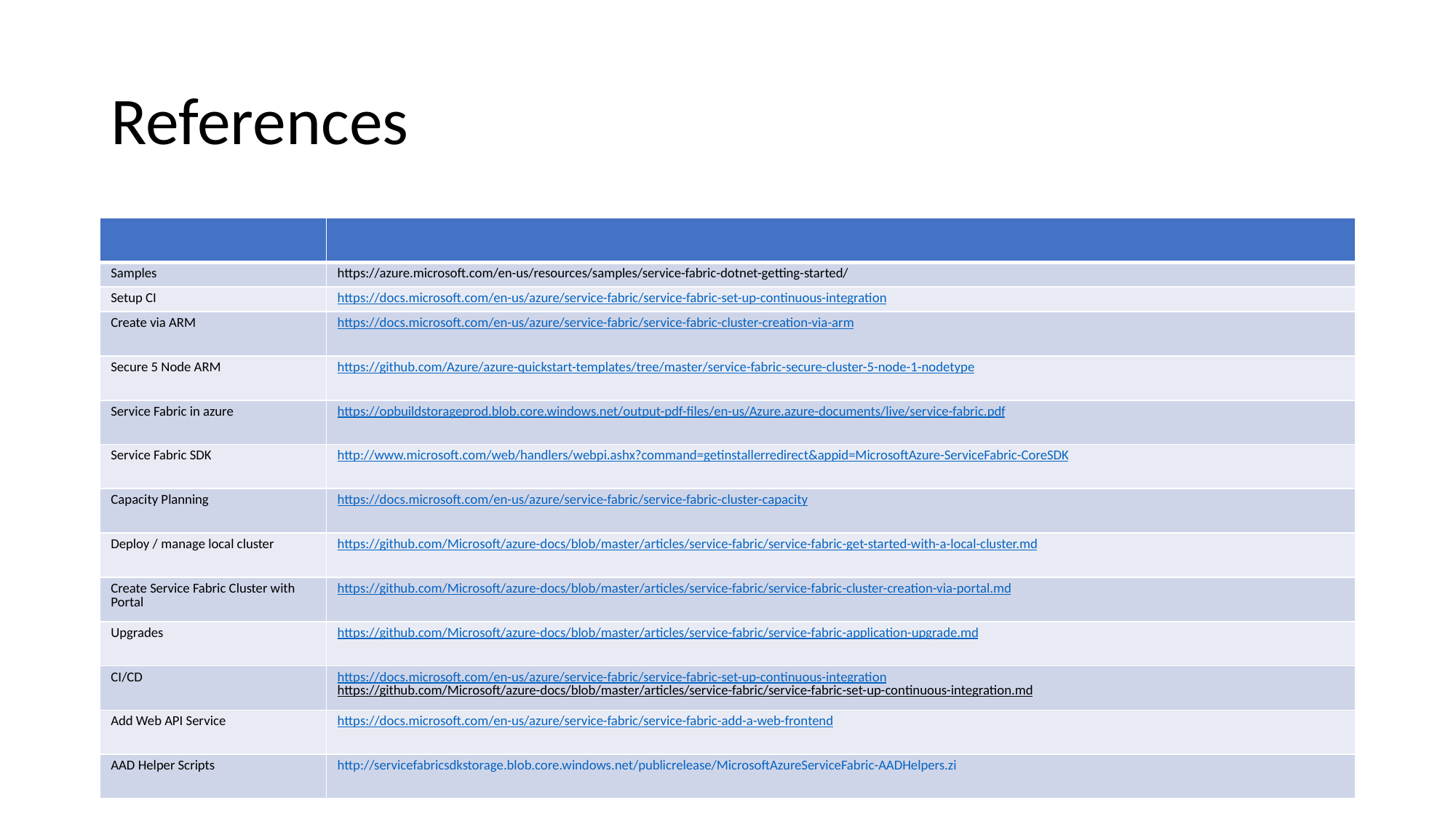

# References
|  |  |
| --- | --- |
| Samples | https://azure.microsoft.com/en-us/resources/samples/service-fabric-dotnet-getting-started/ |
| Setup CI | https://docs.microsoft.com/en-us/azure/service-fabric/service-fabric-set-up-continuous-integration |
| Create via ARM | https://docs.microsoft.com/en-us/azure/service-fabric/service-fabric-cluster-creation-via-arm |
| Secure 5 Node ARM | https://github.com/Azure/azure-quickstart-templates/tree/master/service-fabric-secure-cluster-5-node-1-nodetype |
| Service Fabric in azure | https://opbuildstorageprod.blob.core.windows.net/output-pdf-files/en-us/Azure.azure-documents/live/service-fabric.pdf |
| Service Fabric SDK | http://www.microsoft.com/web/handlers/webpi.ashx?command=getinstallerredirect&appid=MicrosoftAzure-ServiceFabric-CoreSDK |
| Capacity Planning | https://docs.microsoft.com/en-us/azure/service-fabric/service-fabric-cluster-capacity |
| Deploy / manage local cluster | https://github.com/Microsoft/azure-docs/blob/master/articles/service-fabric/service-fabric-get-started-with-a-local-cluster.md |
| Create Service Fabric Cluster with Portal | https://github.com/Microsoft/azure-docs/blob/master/articles/service-fabric/service-fabric-cluster-creation-via-portal.md |
| Upgrades | https://github.com/Microsoft/azure-docs/blob/master/articles/service-fabric/service-fabric-application-upgrade.md |
| CI/CD | https://docs.microsoft.com/en-us/azure/service-fabric/service-fabric-set-up-continuous-integration https://github.com/Microsoft/azure-docs/blob/master/articles/service-fabric/service-fabric-set-up-continuous-integration.md |
| Add Web API Service | https://docs.microsoft.com/en-us/azure/service-fabric/service-fabric-add-a-web-frontend |
| AAD Helper Scripts | http://servicefabricsdkstorage.blob.core.windows.net/publicrelease/MicrosoftAzureServiceFabric-AADHelpers.zi |